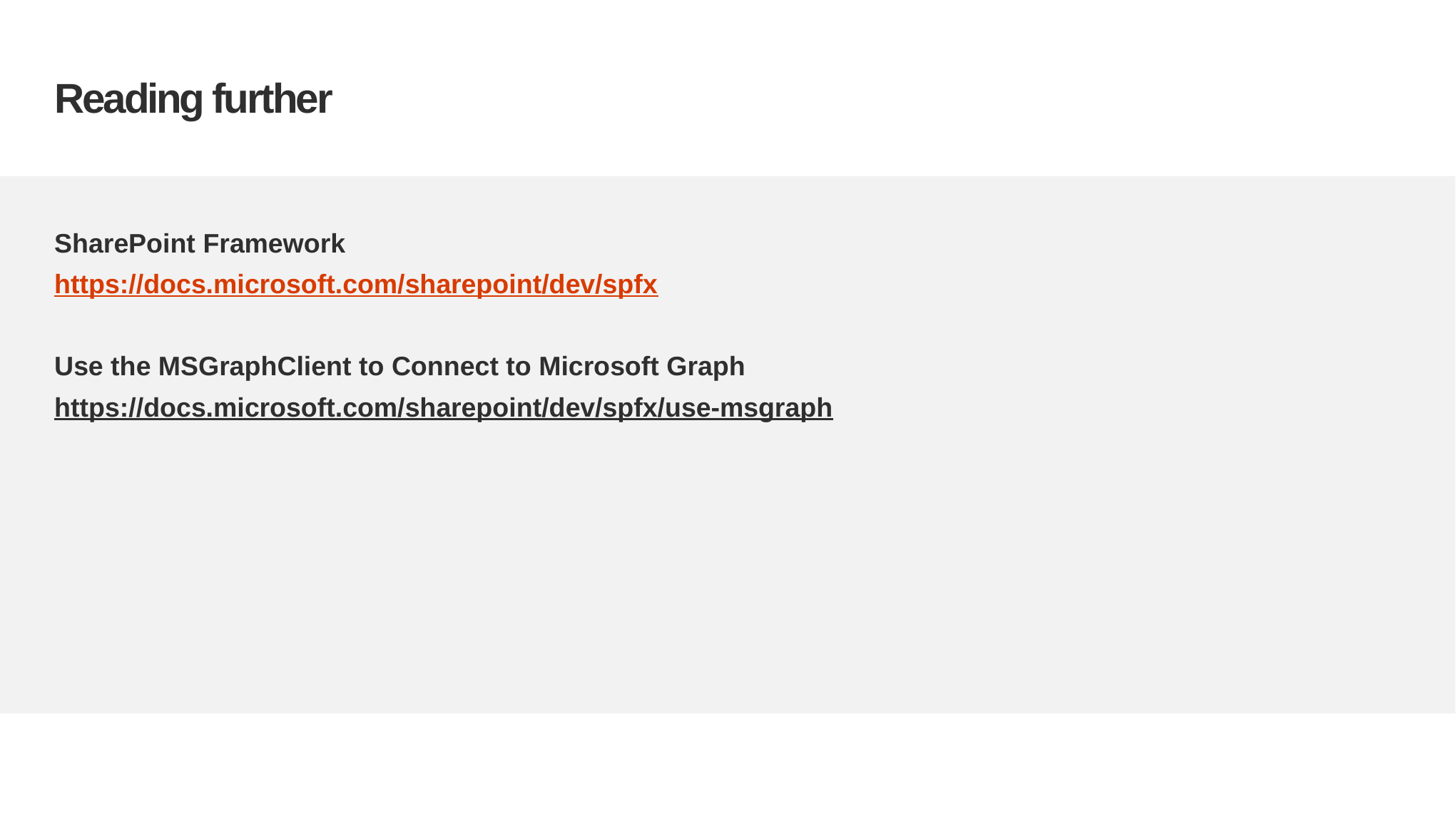

# Reading further

SharePoint Framework
https://docs.microsoft.com/sharepoint/dev/spfx

Use the MSGraphClient to Connect to Microsoft Graph
https://docs.microsoft.com/sharepoint/dev/spfx/use-msgraph